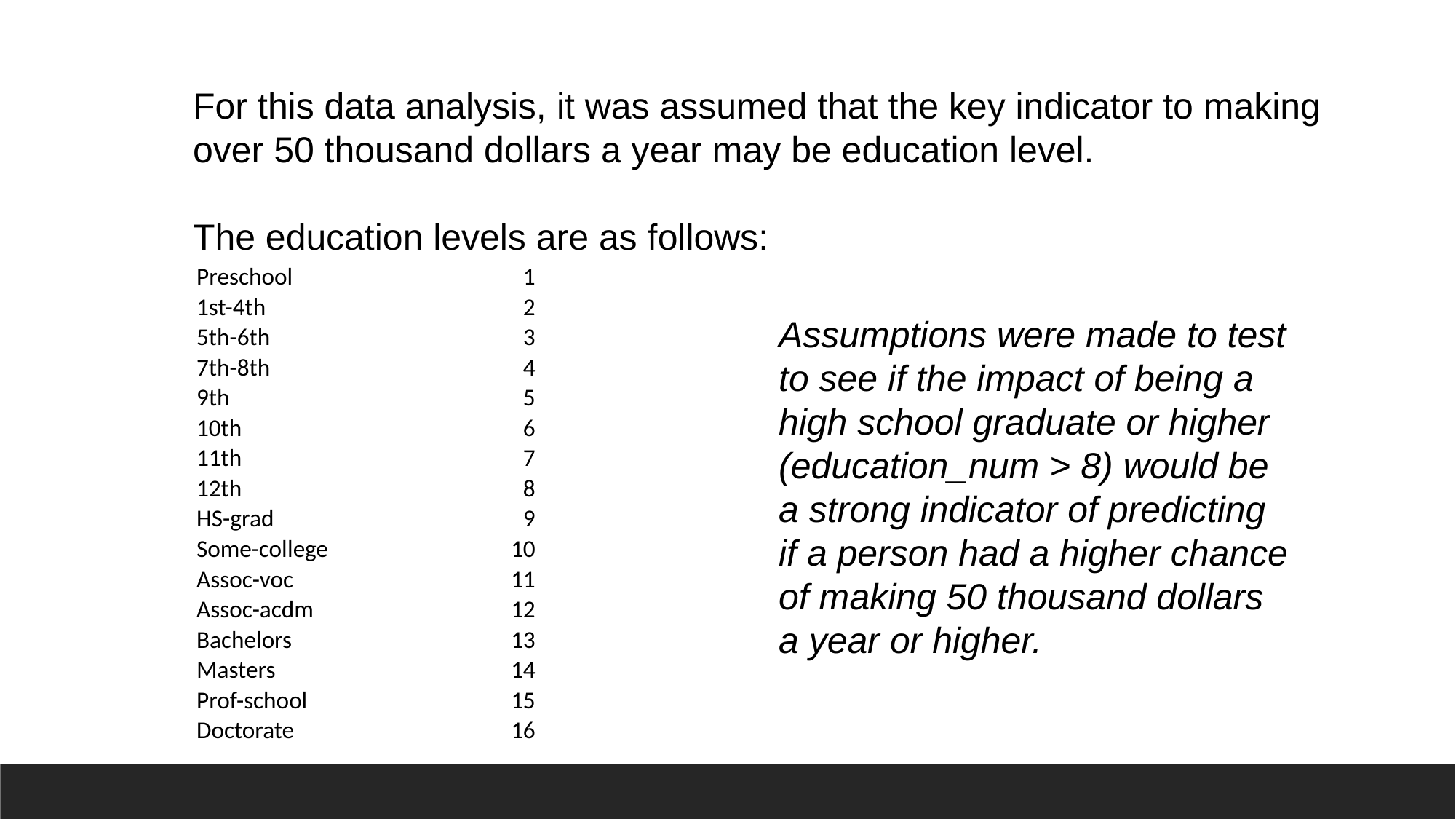

For this data analysis, it was assumed that the key indicator to making over 50 thousand dollars a year may be education level.

The education levels are as follows:

| Preschool | 1 |
| --- | --- |
| 1st-4th | 2 |
| 5th-6th | 3 |
| 7th-8th | 4 |
| 9th | 5 |
| 10th | 6 |
| 11th | 7 |
| 12th | 8 |
| HS-grad | 9 |
| Some-college | 10 |
| Assoc-voc | 11 |
| Assoc-acdm | 12 |
| Bachelors | 13 |
| Masters | 14 |
| Prof-school | 15 |
| Doctorate | 16 |
Assumptions were made to test to see if the impact of being a high school graduate or higher (education_num > 8) would be a strong indicator of predicting if a person had a higher chance of making 50 thousand dollars a year or higher.